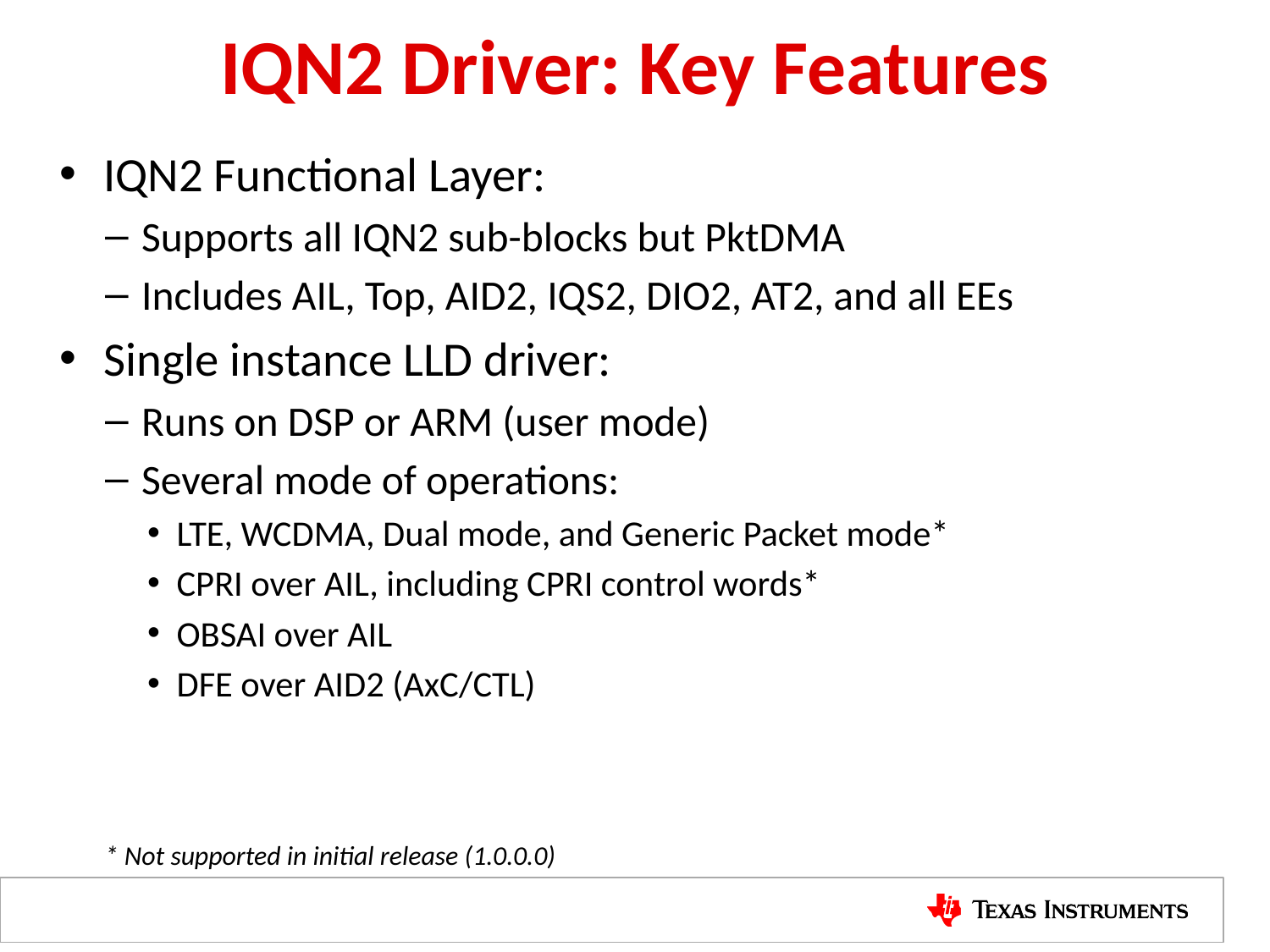

IQN2 Driver: Key Features
IQN2 Functional Layer:
Supports all IQN2 sub-blocks but PktDMA
Includes AIL, Top, AID2, IQS2, DIO2, AT2, and all EEs
Single instance LLD driver:
Runs on DSP or ARM (user mode)
Several mode of operations:
LTE, WCDMA, Dual mode, and Generic Packet mode*
CPRI over AIL, including CPRI control words*
OBSAI over AIL
DFE over AID2 (AxC/CTL)

* Not supported in initial release (1.0.0.0)